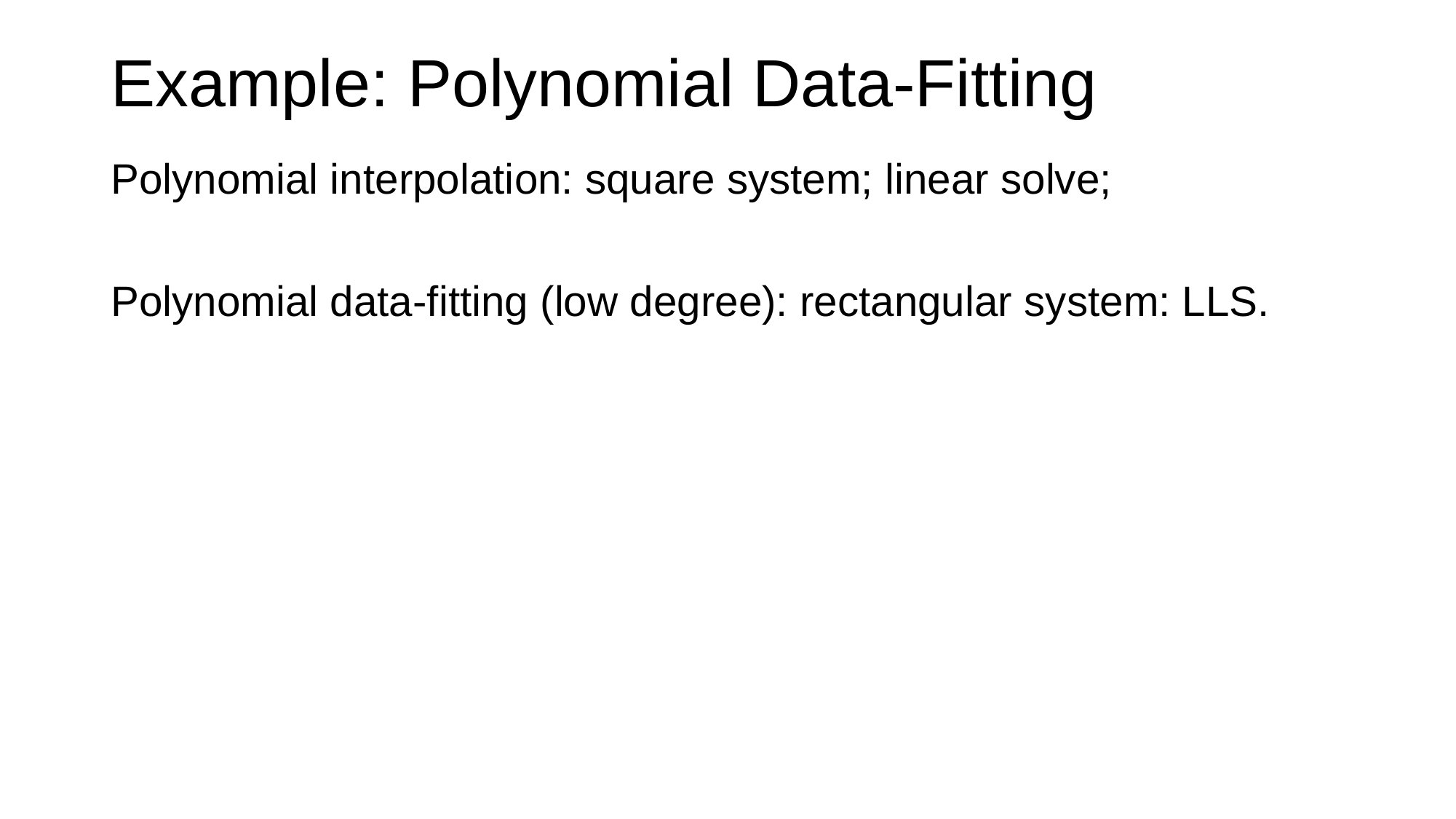

# Example: Polynomial Data-Fitting
Polynomial interpolation: square system; linear solve;

Polynomial data-fitting (low degree): rectangular system: LLS.